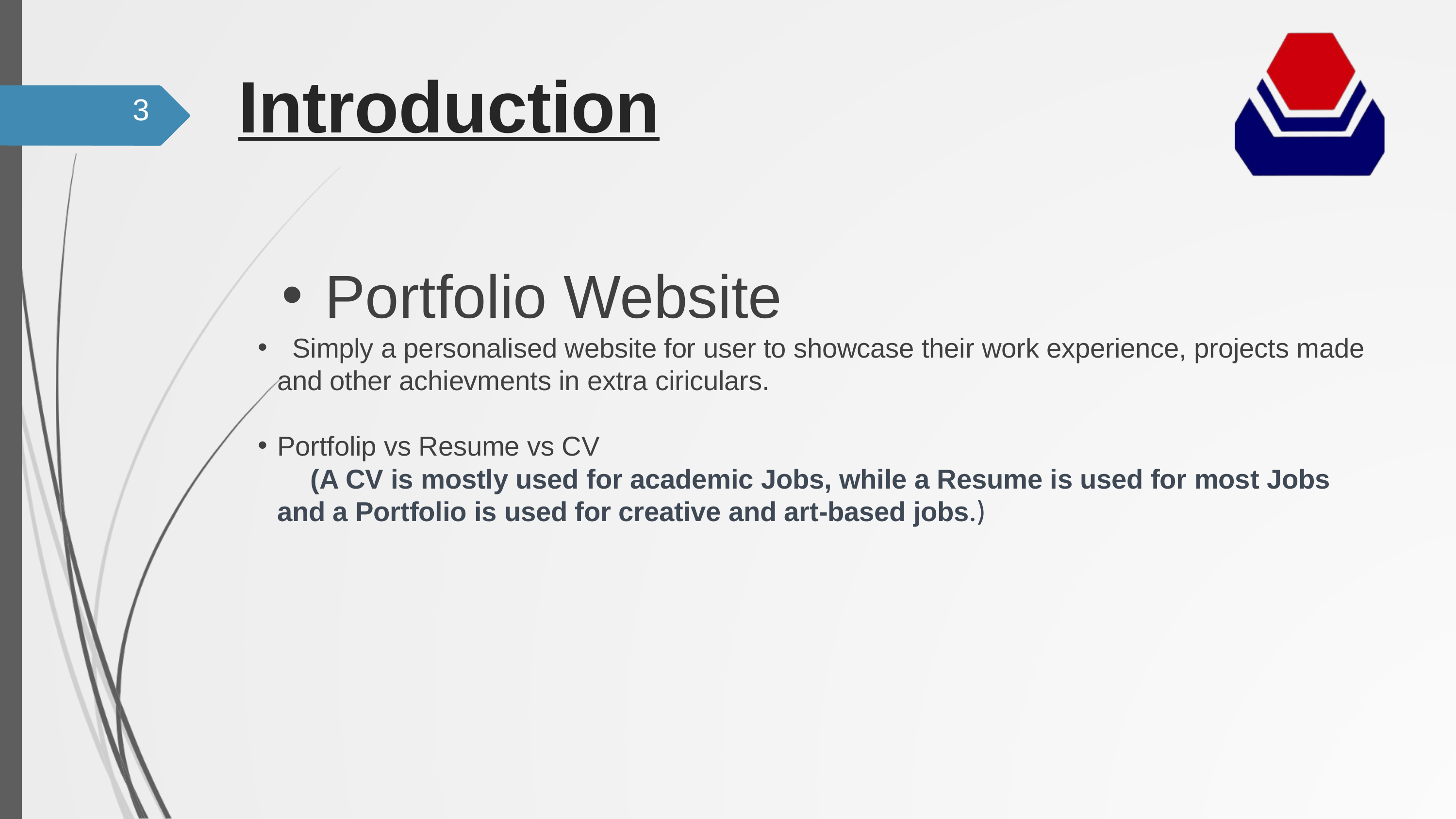

Introduction

3
Portfolio Website
  Simply a personalised website for user to showcase their work experience, projects made and other achievments in extra ciriculars.

Portfolip vs Resume vs CV
       (A CV is mostly used for academic Jobs, while a Resume is used for most Jobs and a Portfolio is used for creative and art-based jobs.)